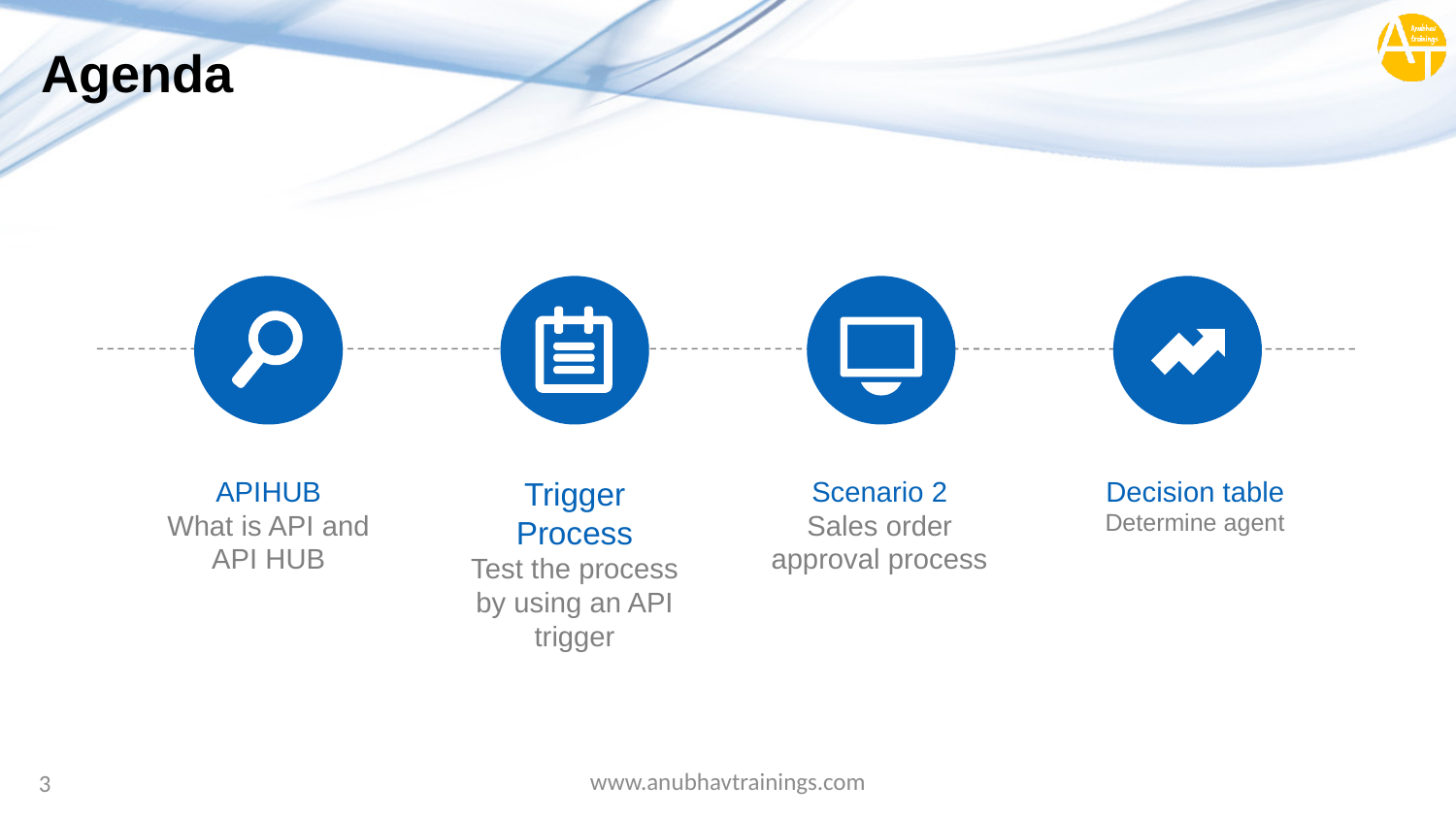

# Agenda

APIHUB
What is API and API HUB
Trigger Process
Test the process by using an API trigger
Scenario 2
Sales order approval process
Decision table
Determine agent
www.anubhavtrainings.com
3